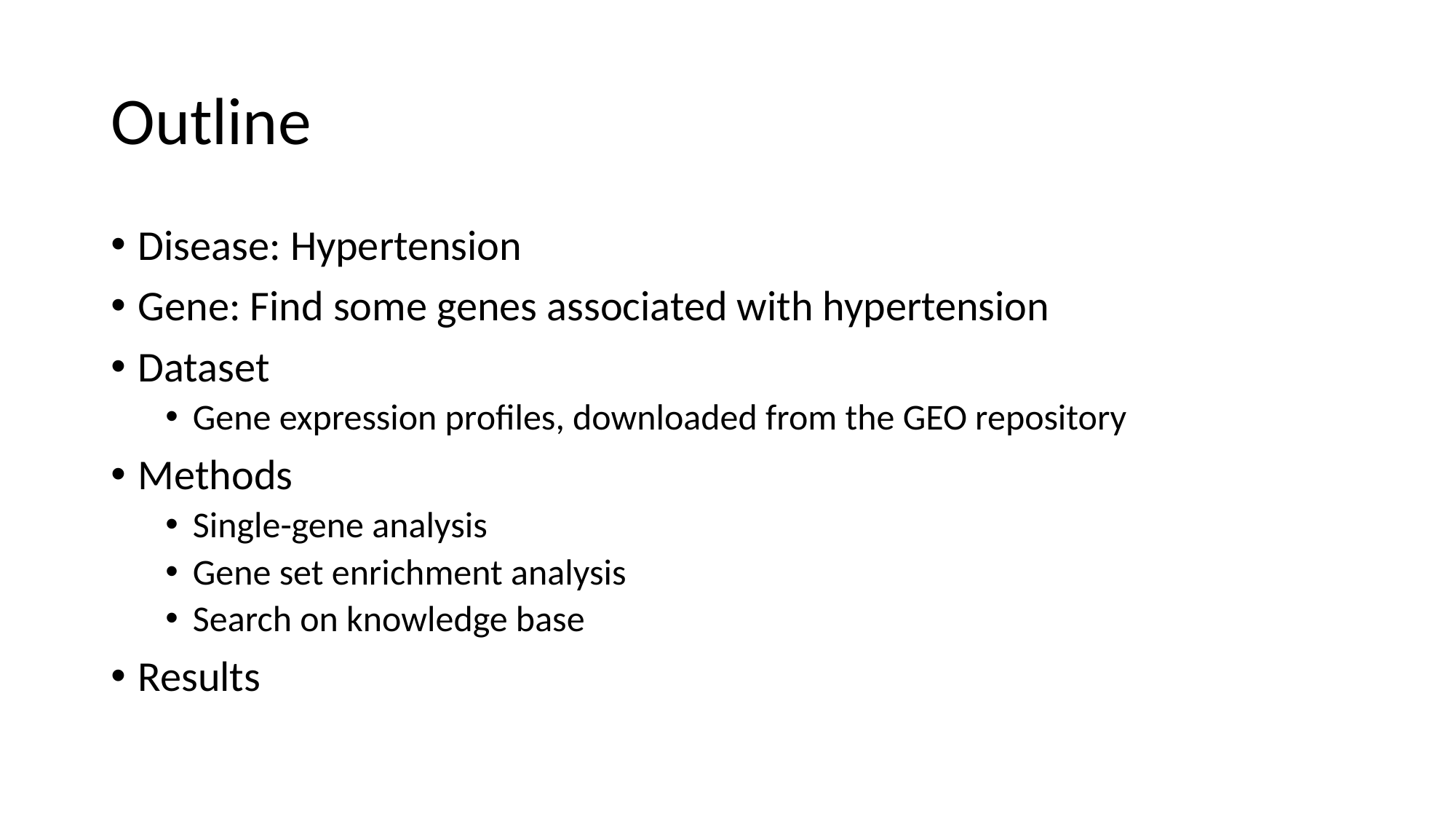

# Outline
Disease: Hypertension
Gene: Find some genes associated with hypertension
Dataset
Gene expression profiles, downloaded from the GEO repository
Methods
Single-gene analysis
Gene set enrichment analysis
Search on knowledge base
Results